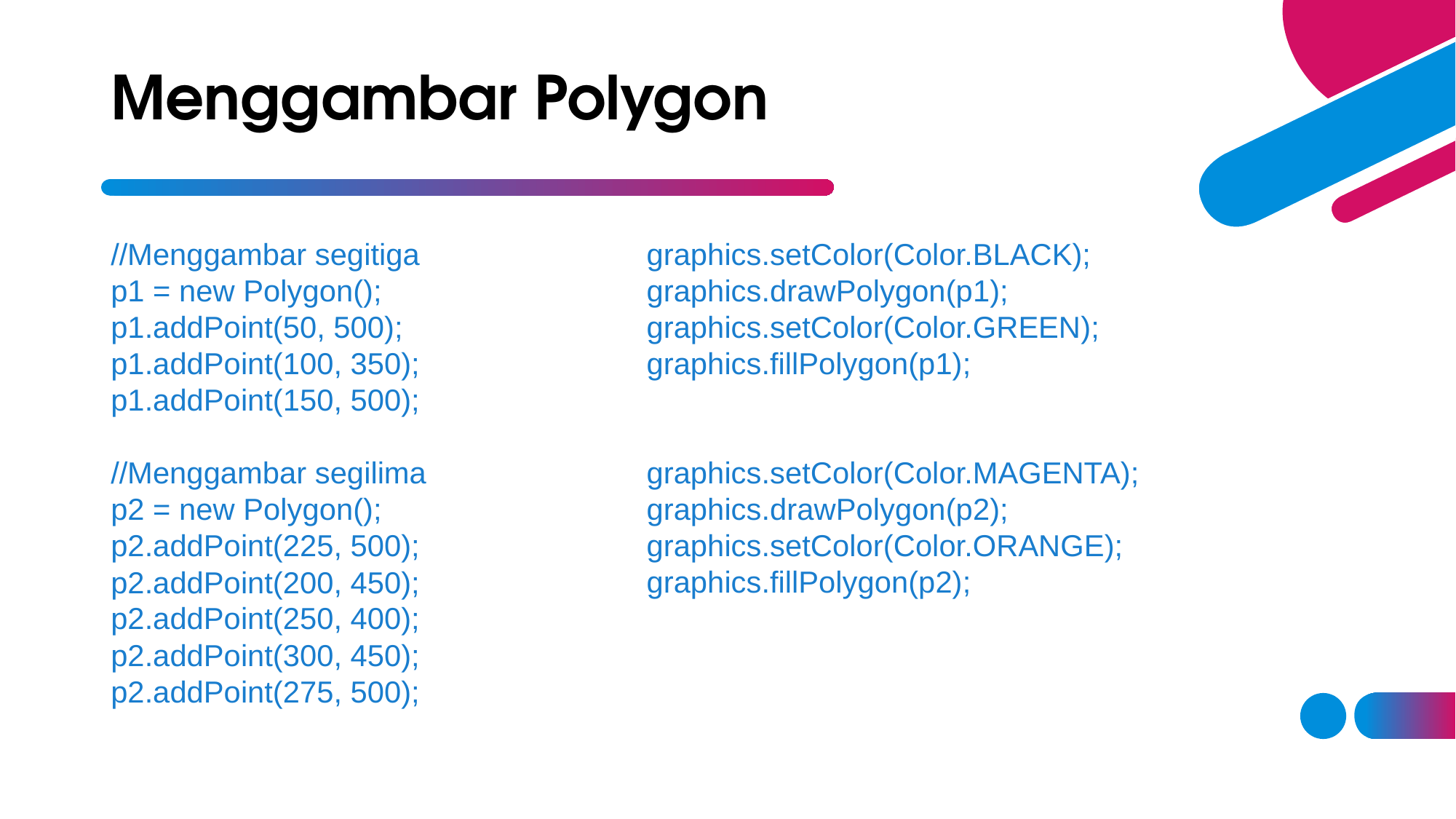

# Menggambar Polygon
//Menggambar segitiga
p1 = new Polygon();
p1.addPoint(50, 500);
p1.addPoint(100, 350);
p1.addPoint(150, 500);

//Menggambar segilima
p2 = new Polygon();
p2.addPoint(225, 500);
p2.addPoint(200, 450);
p2.addPoint(250, 400);
p2.addPoint(300, 450);
p2.addPoint(275, 500);
graphics.setColor(Color.BLACK);
graphics.drawPolygon(p1);
graphics.setColor(Color.GREEN);
graphics.fillPolygon(p1);

graphics.setColor(Color.MAGENTA);
graphics.drawPolygon(p2);
graphics.setColor(Color.ORANGE);
graphics.fillPolygon(p2);